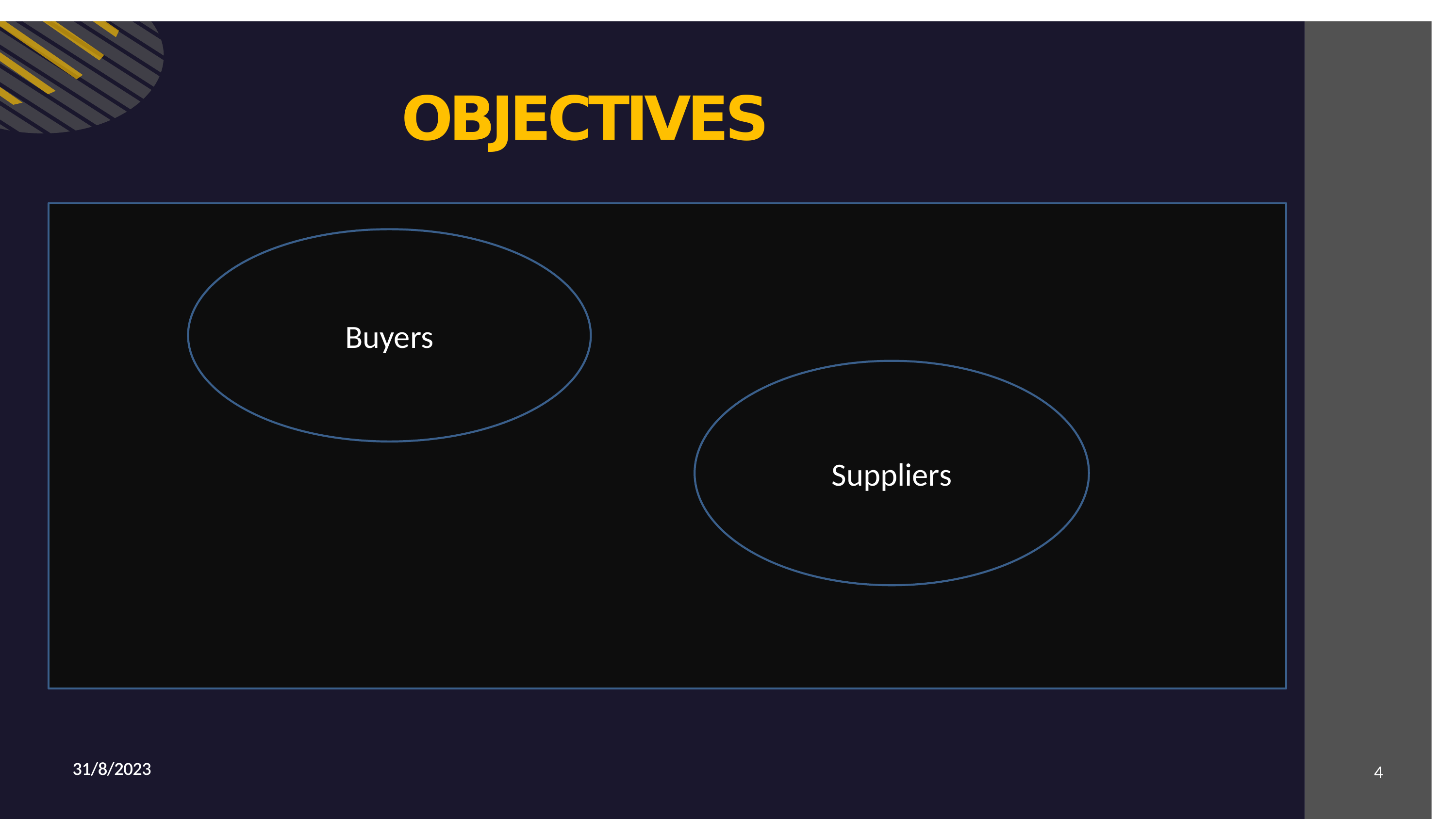

OBJECTIVES
i

Buyers
Suppliers
31/8/2023
31/8/2023
4